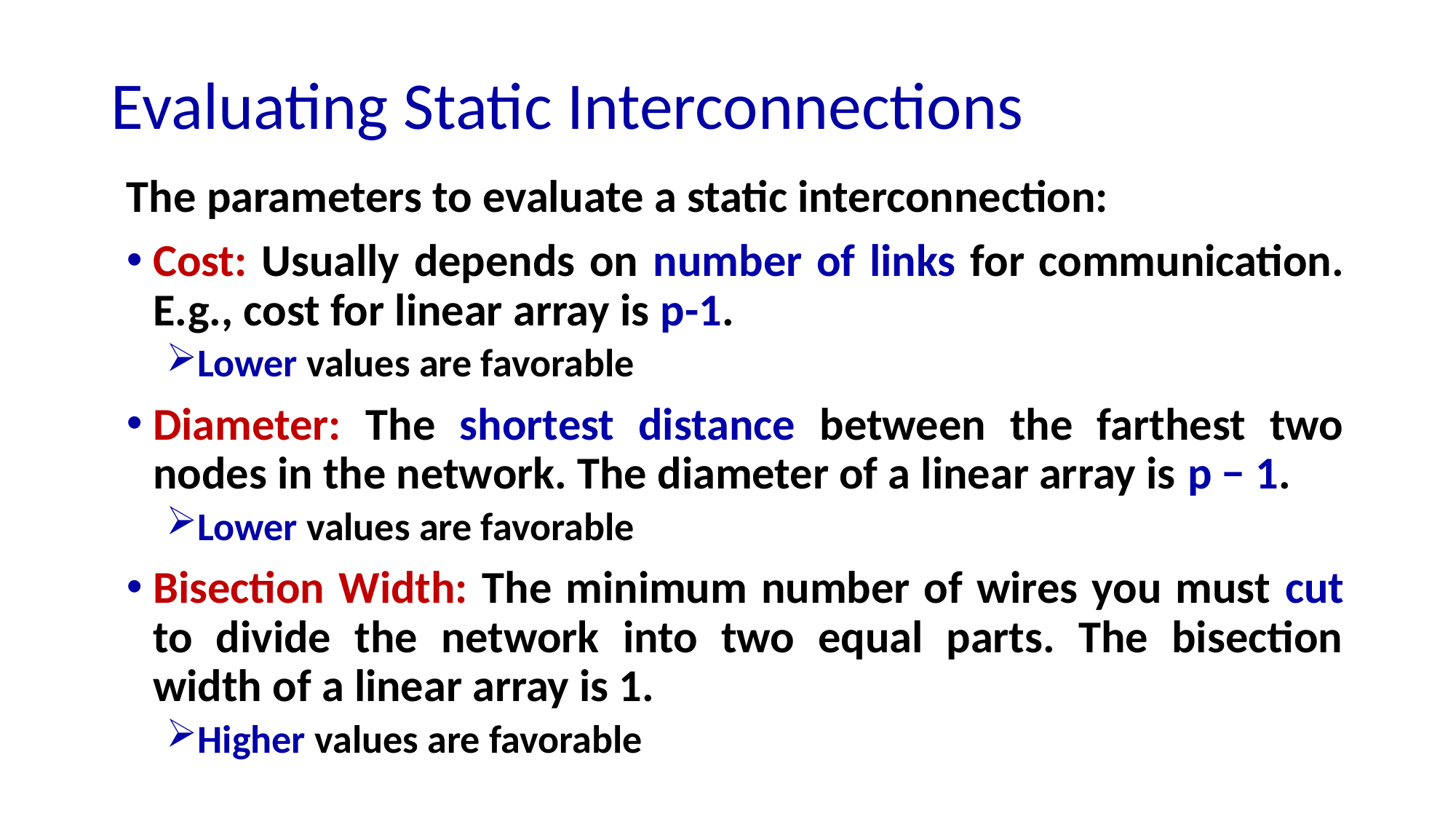

# Evaluating Static Interconnections
The parameters to evaluate a static interconnection:
Cost: Usually depends on number of links for communication. E.g., cost for linear array is p-1.
Lower values are favorable
Diameter: The shortest distance between the farthest two nodes in the network. The diameter of a linear array is p − 1.
Lower values are favorable
Bisection Width: The minimum number of wires you must cut to divide the network into two equal parts. The bisection width of a linear array is 1.
Higher values are favorable